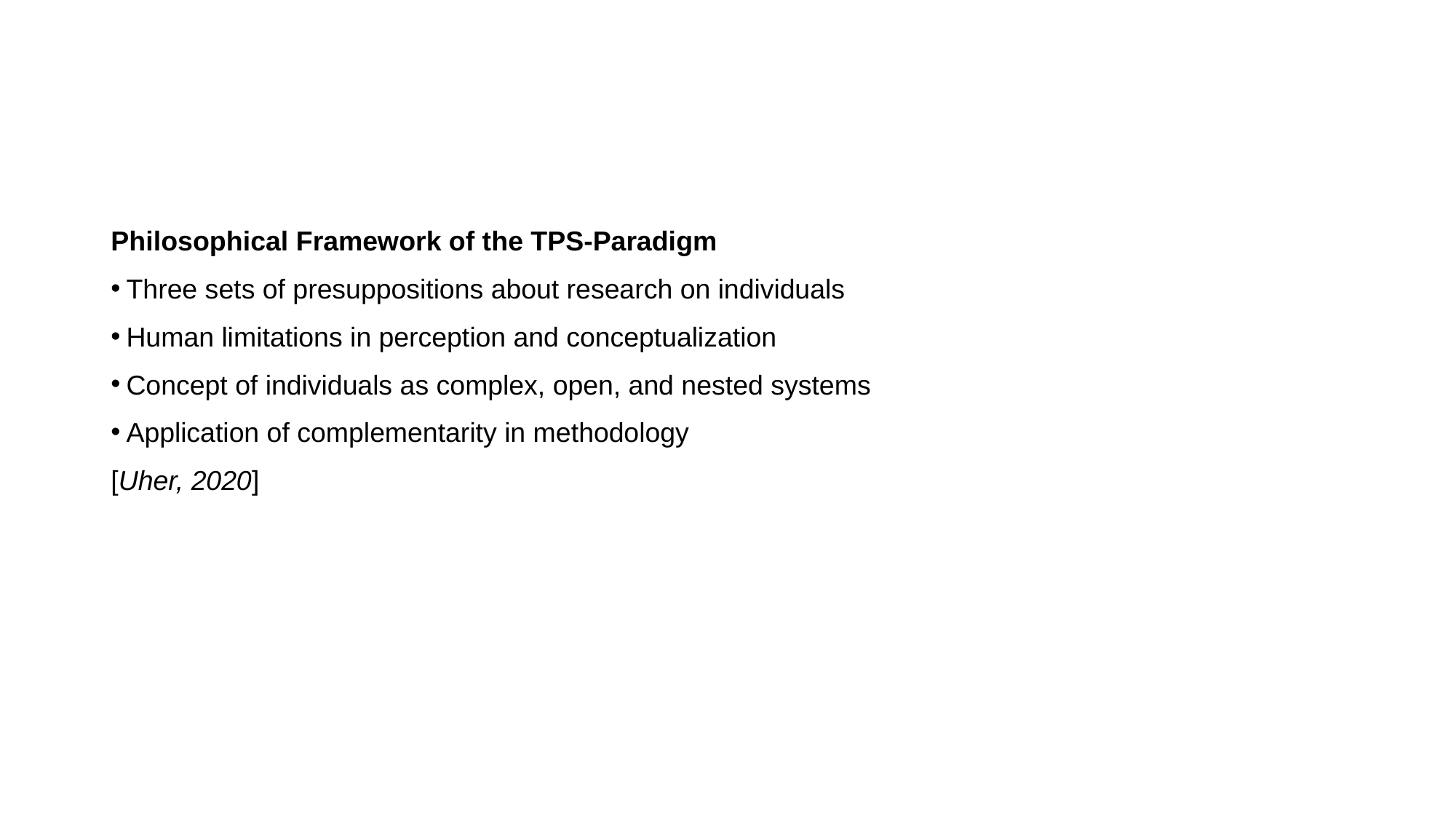

Philosophical Framework of the TPS-Paradigm
Three sets of presuppositions about research on individuals
Human limitations in perception and conceptualization
Concept of individuals as complex, open, and nested systems
Application of complementarity in methodology
[Uher, 2020]